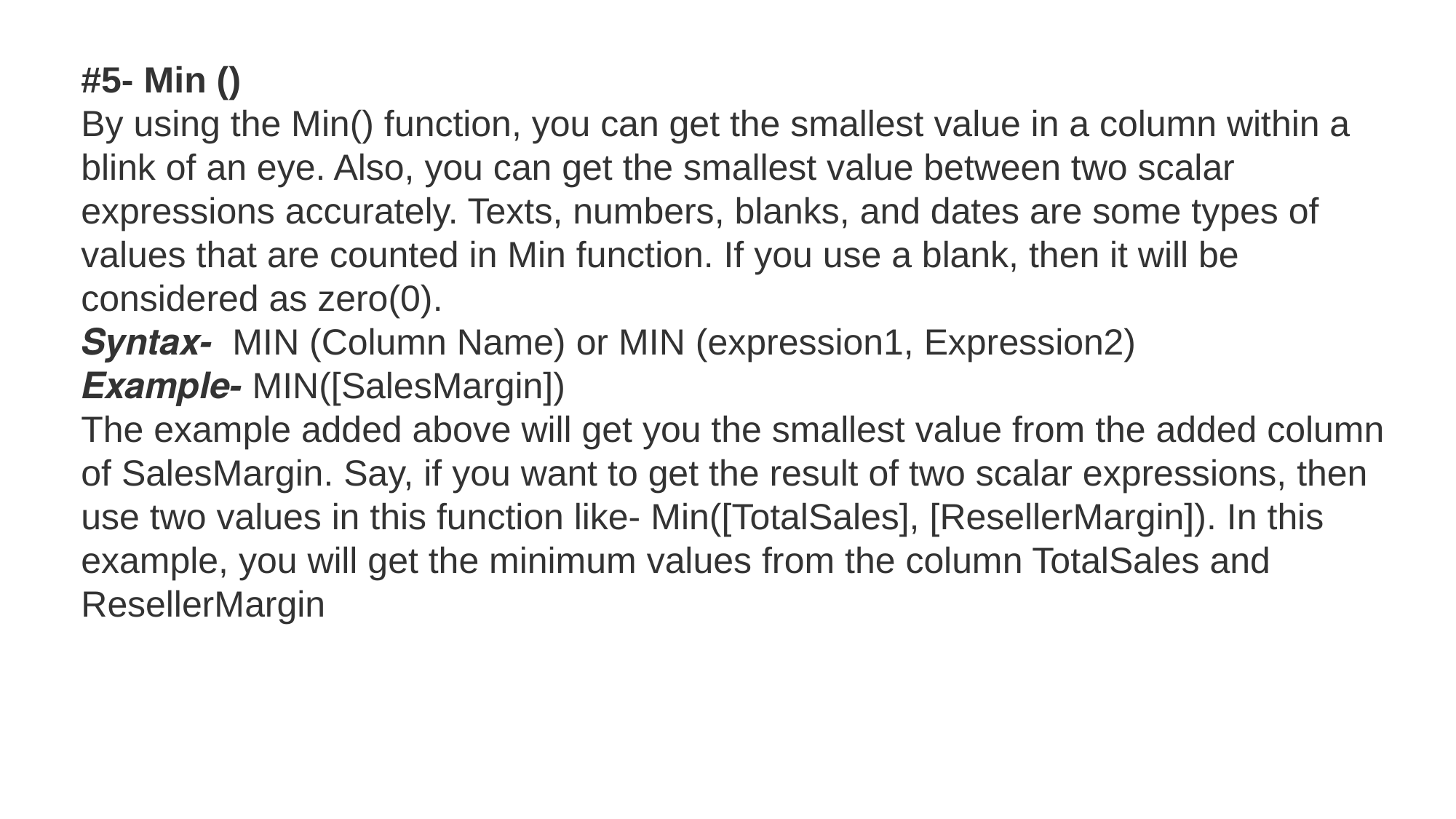

#5- Min ()
By using the Min() function, you can get the smallest value in a column within a blink of an eye. Also, you can get the smallest value between two scalar expressions accurately. Texts, numbers, blanks, and dates are some types of values that are counted in Min function. If you use a blank, then it will be considered as zero(0).
Syntax-  MIN (Column Name) or MIN (expression1, Expression2)
Example- MIN([SalesMargin])
The example added above will get you the smallest value from the added column of SalesMargin. Say, if you want to get the result of two scalar expressions, then use two values in this function like- Min([TotalSales], [ResellerMargin]). In this example, you will get the minimum values from the column TotalSales and ResellerMargin